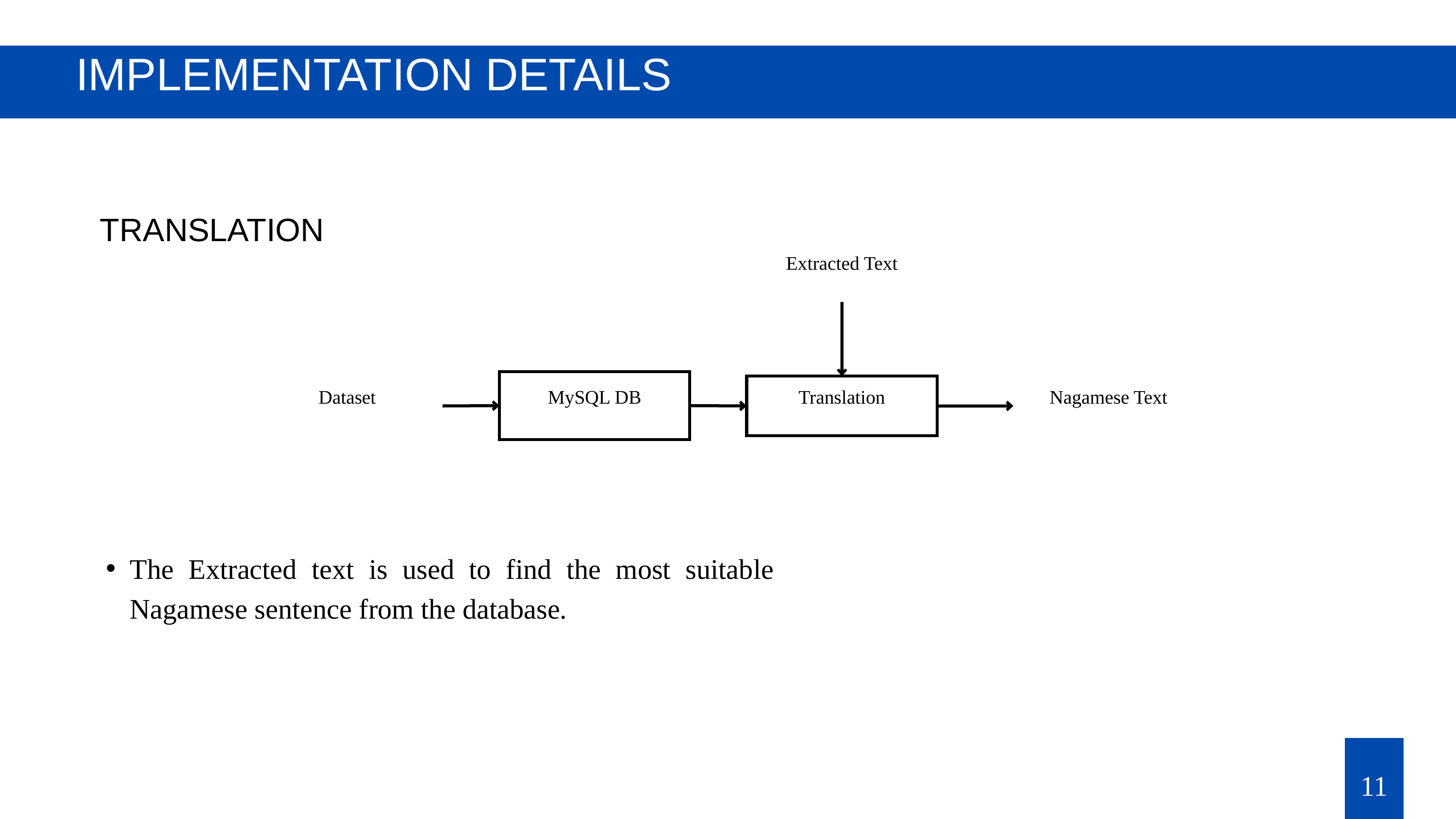

IMPLEMENTATION DETAILS

TRANSLATION

Extracted Text

MySQL DB

Nagamese Text

Dataset

Translation

The Extracted text is used to find the most suitable Nagamese sentence from the database.

11